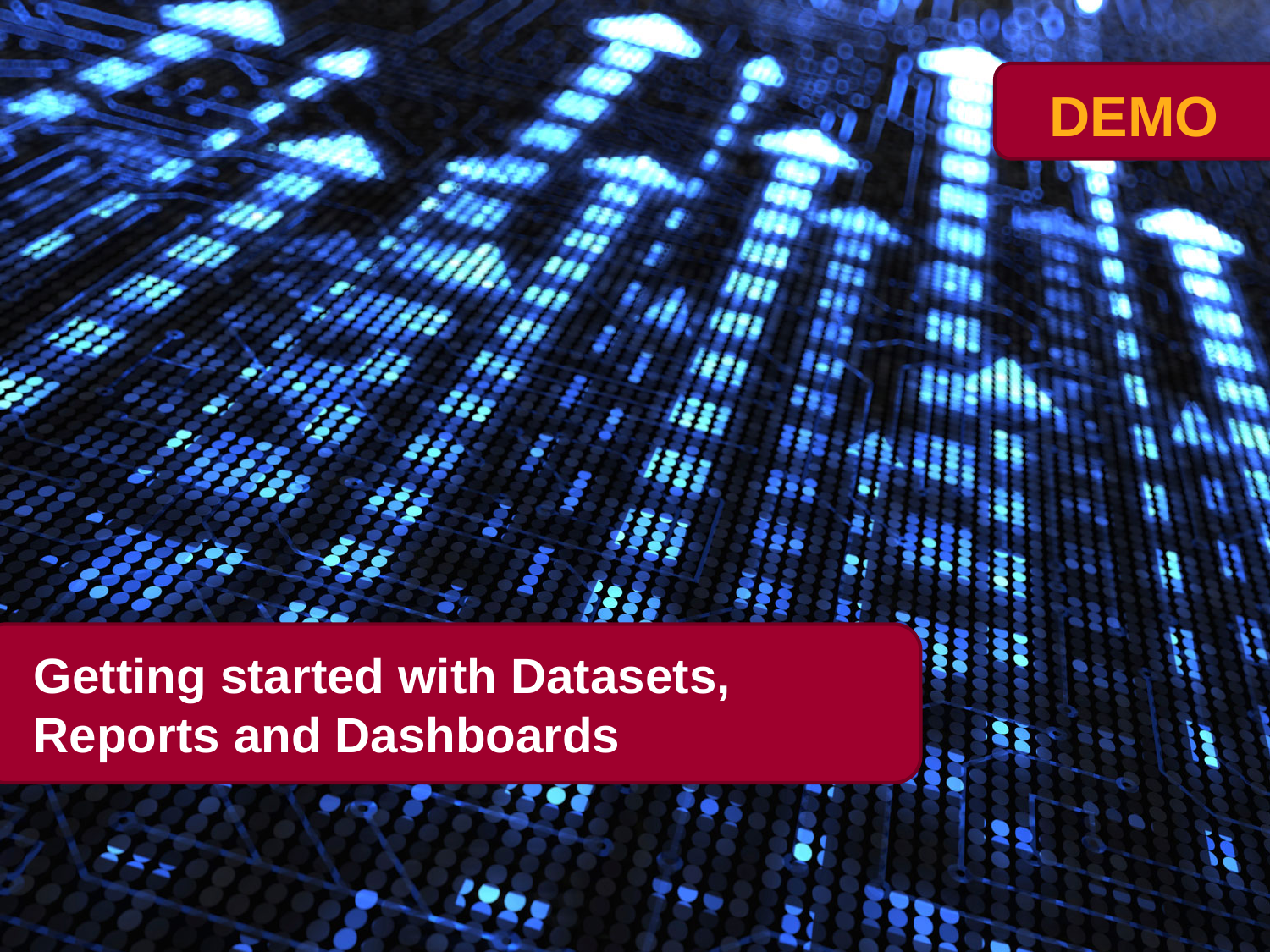

# Getting started with Datasets, Reports and Dashboards